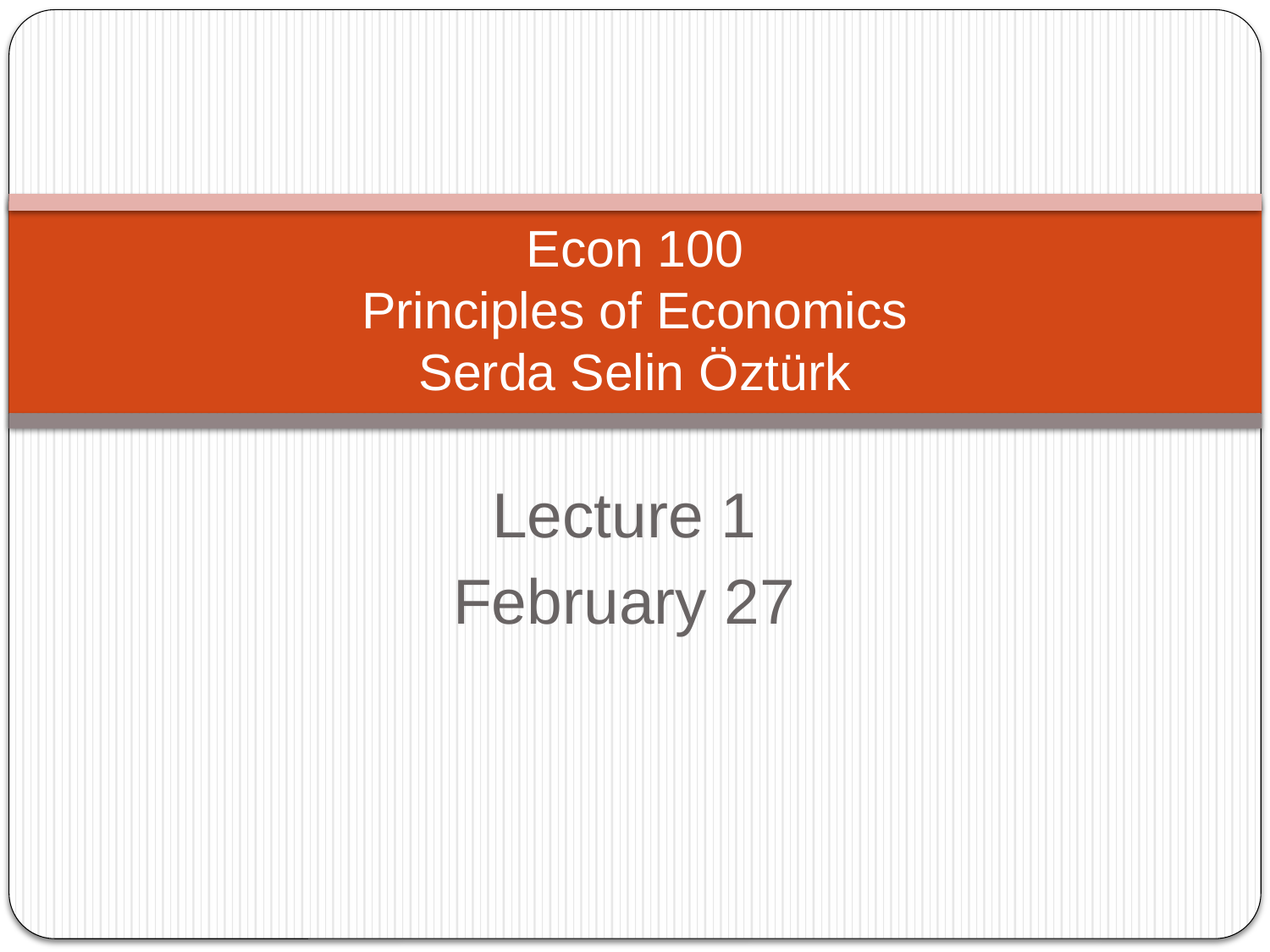

# Econ 100 Principles of Economics Serda Selin Öztürk
Lecture 1
February 27